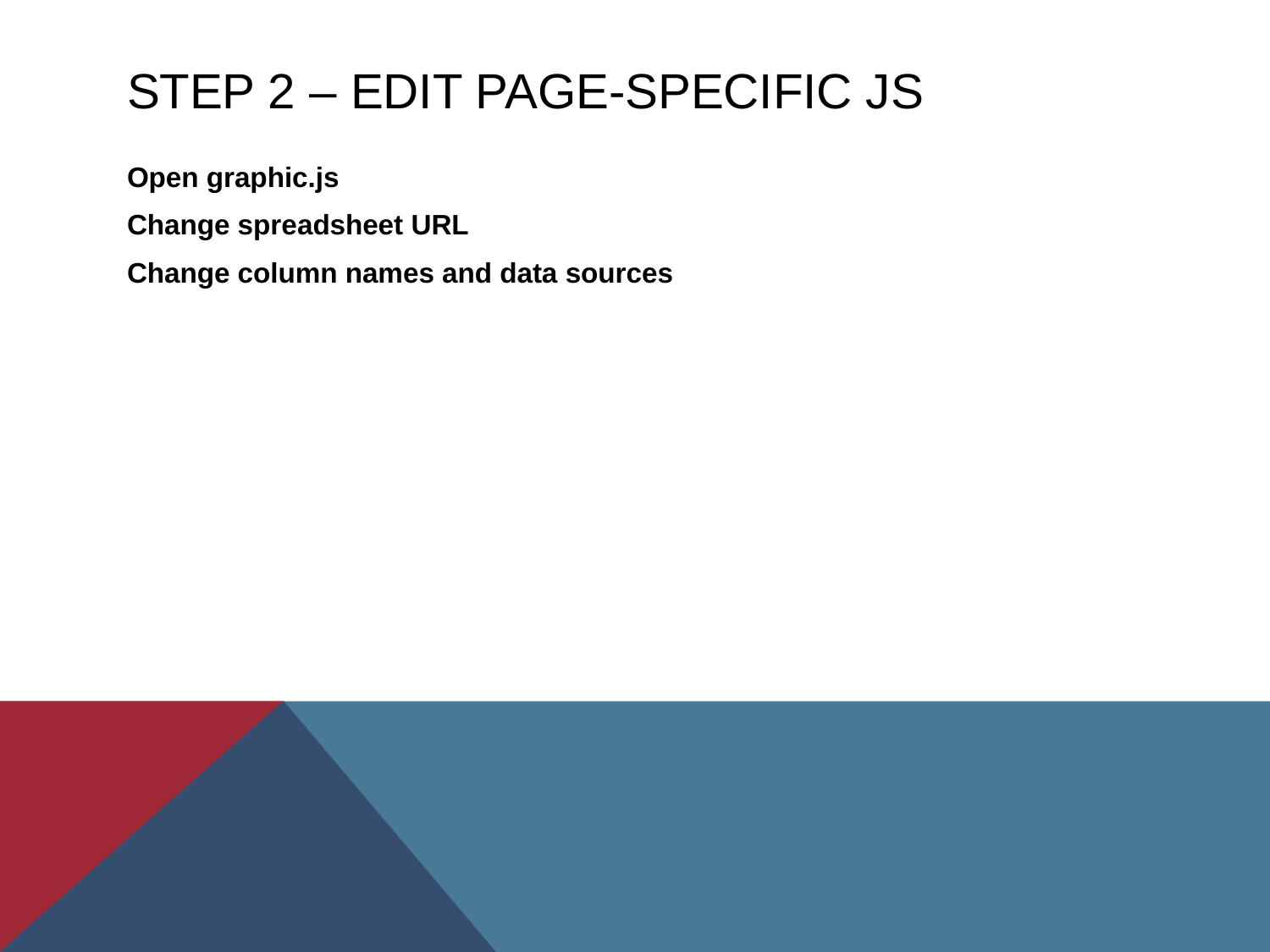

# STEP 2 – EDIT PAGE-SPECIFIC JS
Open graphic.js
Change spreadsheet URL
Change column names and data sources